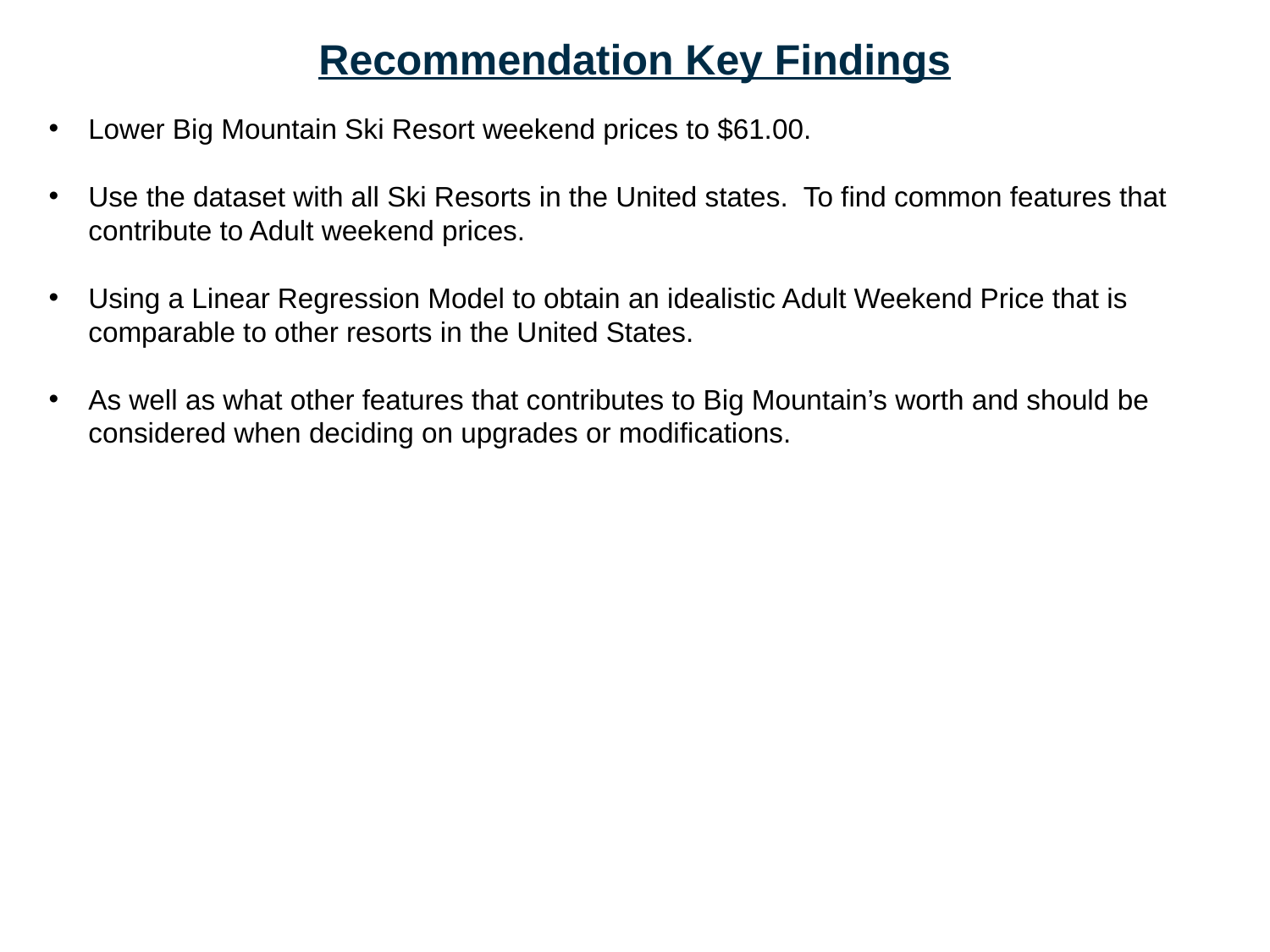

# Recommendation Key Findings
Lower Big Mountain Ski Resort weekend prices to $61.00.
Use the dataset with all Ski Resorts in the United states.  To find common features that contribute to Adult weekend prices.

Using a Linear Regression Model to obtain an idealistic Adult Weekend Price that is comparable to other resorts in the United States.

As well as what other features that contributes to Big Mountain’s worth and should be considered when deciding on upgrades or modifications.